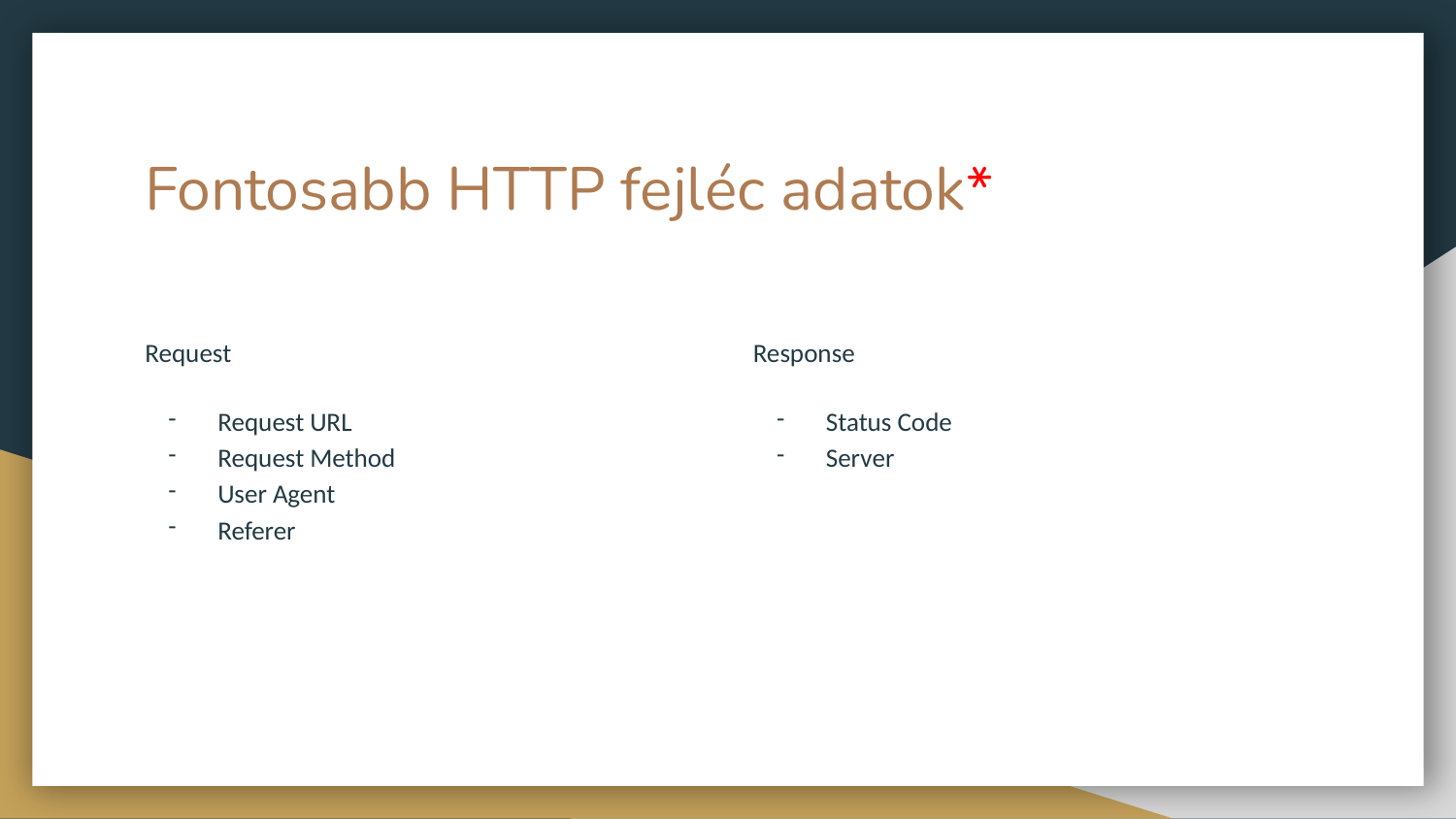

# Fontosabb HTTP fejléc adatok*

Request
Request URL
Request Method
User Agent
Referer
Response
Status Code
Server